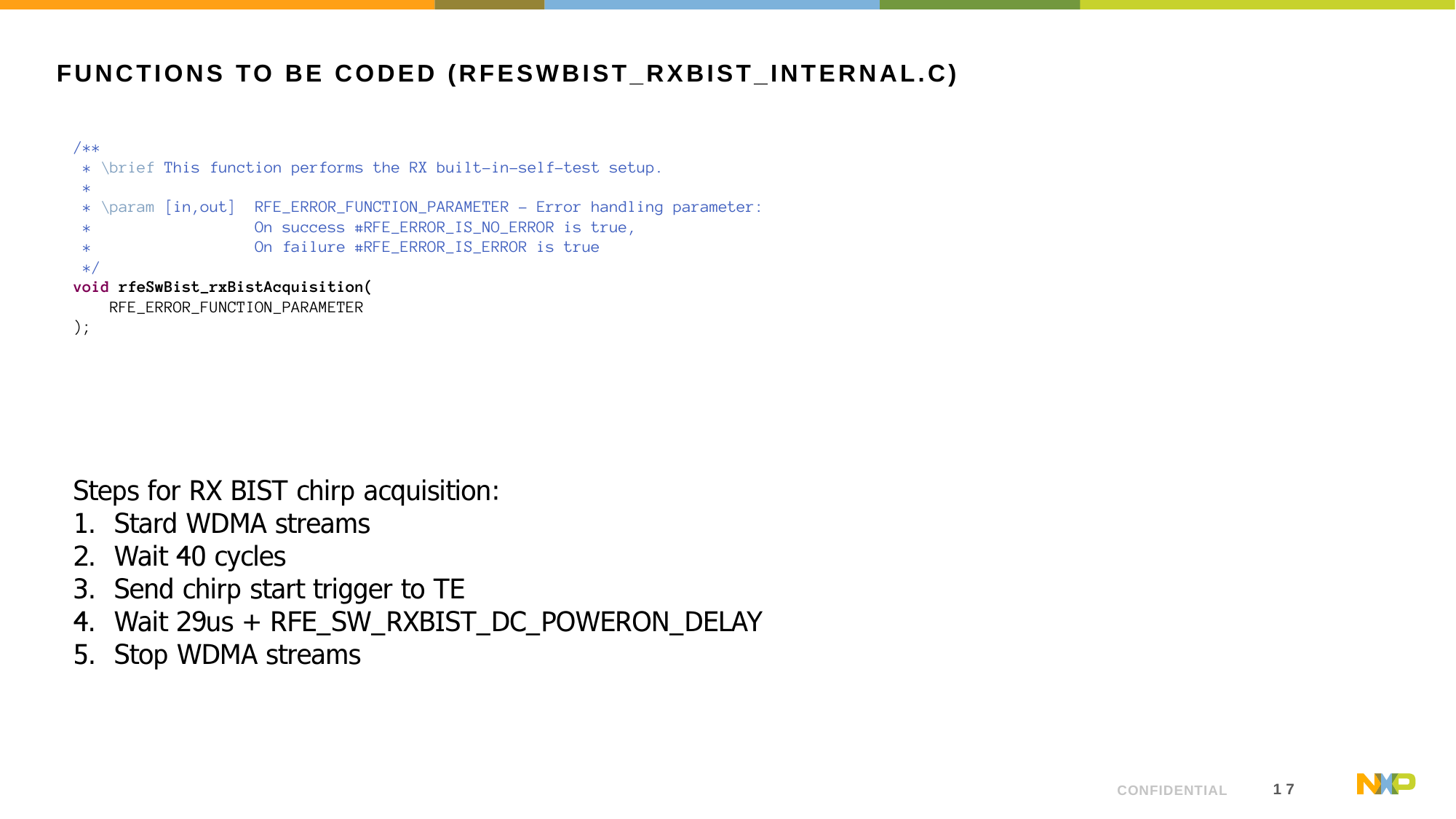

# Functions to be coded (rfeswbist_rxbist_internal.c)
/**
 * \brief This function performs the RX built-in-self-test setup.
 *
 * \param [in,out]  RFE_ERROR_FUNCTION_PARAMETER - Error handling parameter:
 *                  On success #RFE_ERROR_IS_NO_ERROR is true,
 *                  On failure #RFE_ERROR_IS_ERROR is true
 */
void rfeSwBist_rxBistAcquisition(
    RFE_ERROR_FUNCTION_PARAMETER
);

Steps for RX BIST chirp acquisition:
Stard WDMA streams
Wait 40 cycles
Send chirp start trigger to TE
Wait 29us + RFE_SW_RXBIST_DC_POWERON_DELAY
Stop WDMA streams